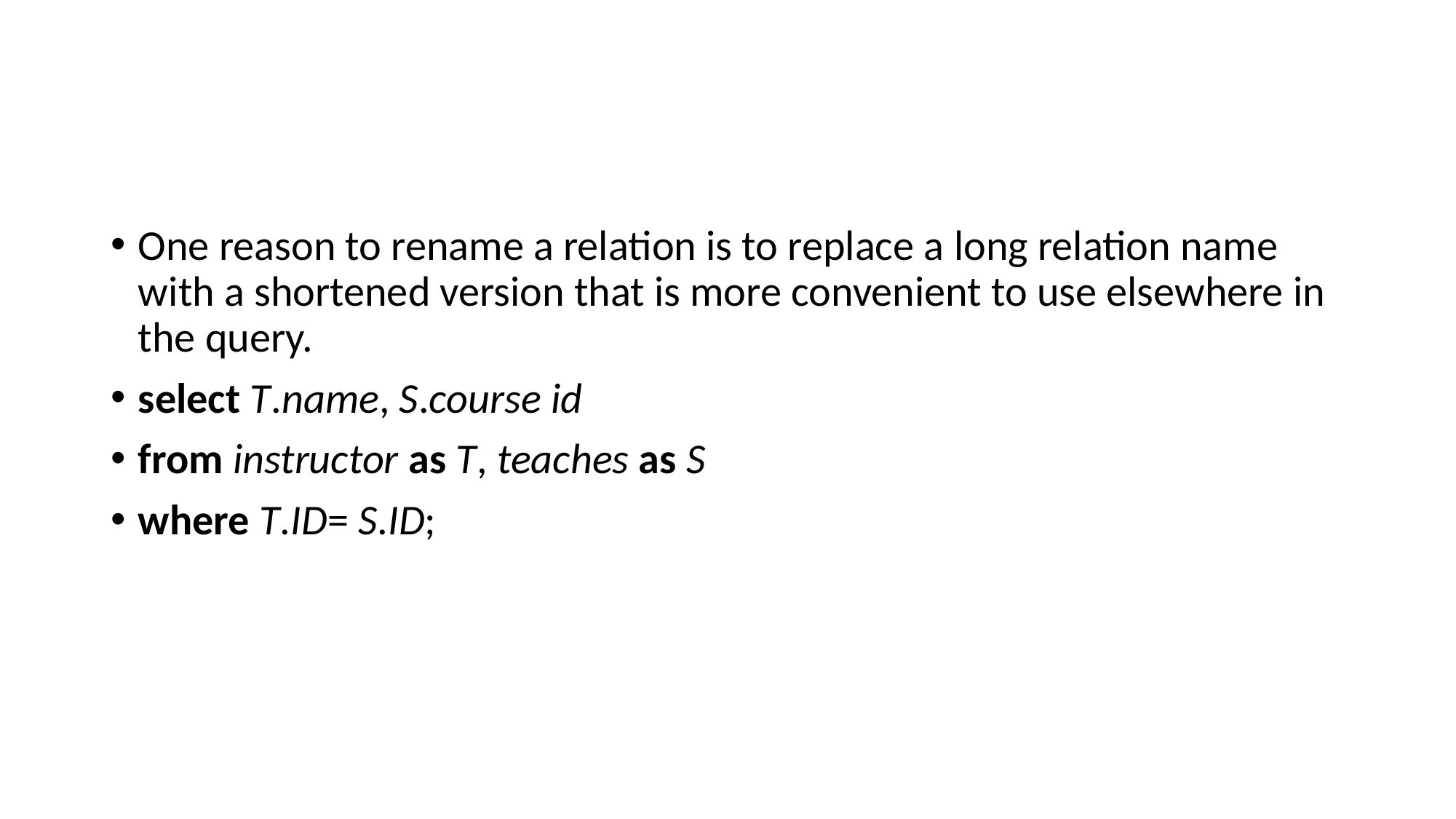

#
One reason to rename a relation is to replace a long relation name with a shortened version that is more convenient to use elsewhere in the query.
select T.name, S.course id
from instructor as T, teaches as S
where T.ID= S.ID;